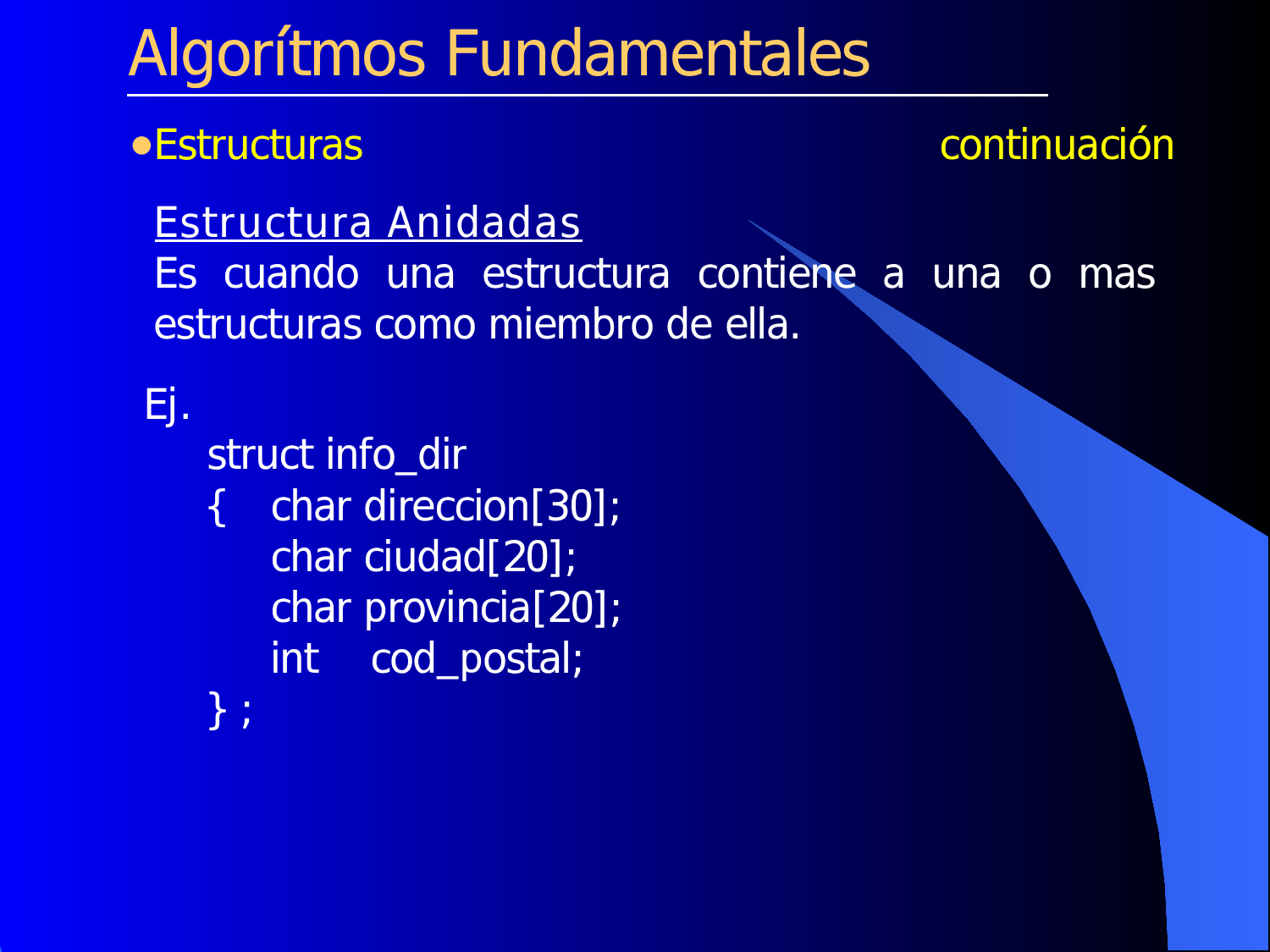

Algorítmos Fundamentales
Estructuras                                            continuación
Estructura Anidadas
Es cuando una estructura contiene a una o mas  estructuras como miembro de ella.
Ej.
struct info_dir
{ 	char direccion[30];
	char ciudad[20];
	char provincia[20];
	int    cod_postal;
} ;